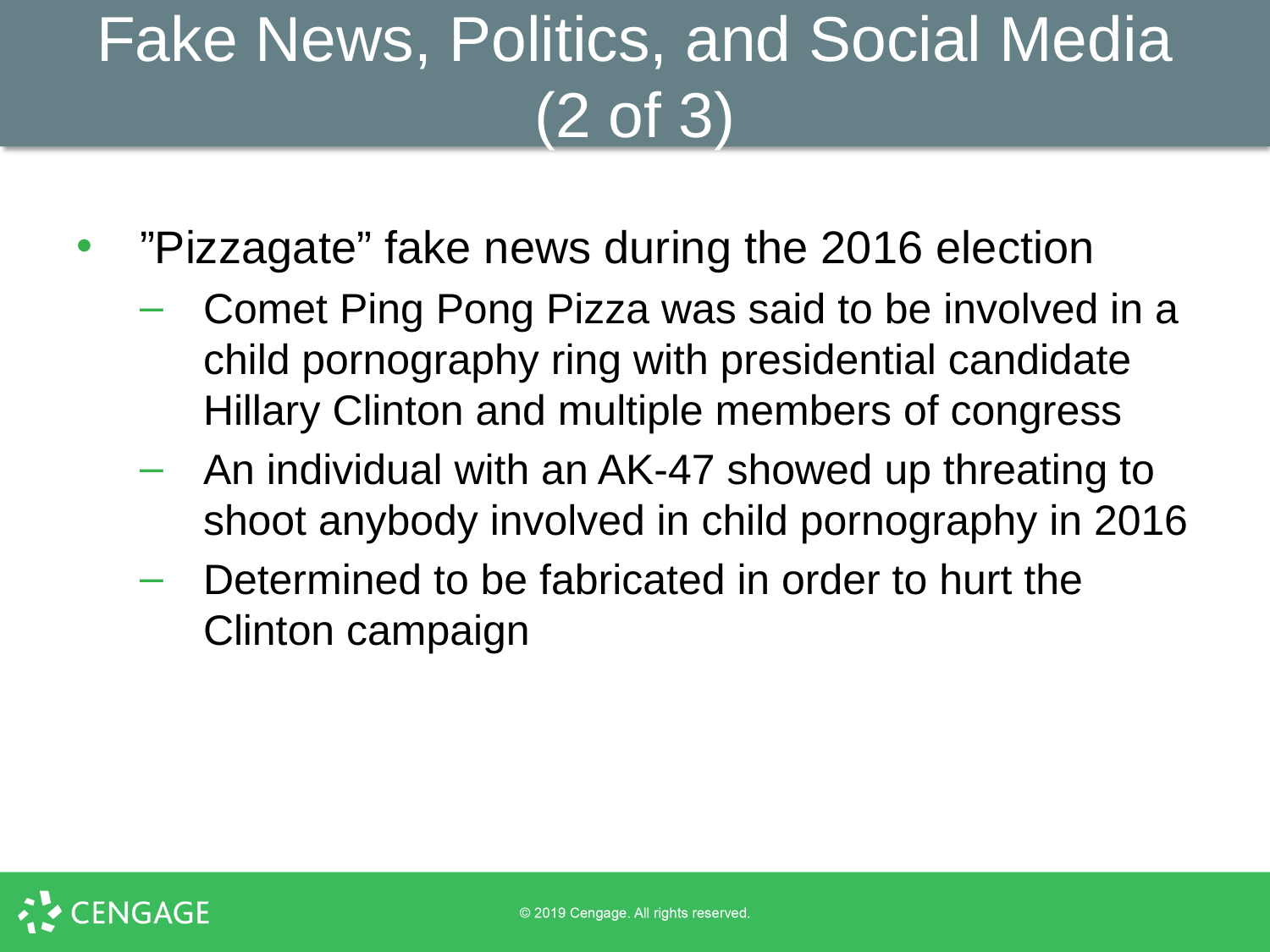

# Fake News, Politics, and Social Media (2 of 3)
”Pizzagate” fake news during the 2016 election
Comet Ping Pong Pizza was said to be involved in a child pornography ring with presidential candidate Hillary Clinton and multiple members of congress
An individual with an AK-47 showed up threating to shoot anybody involved in child pornography in 2016
Determined to be fabricated in order to hurt the Clinton campaign